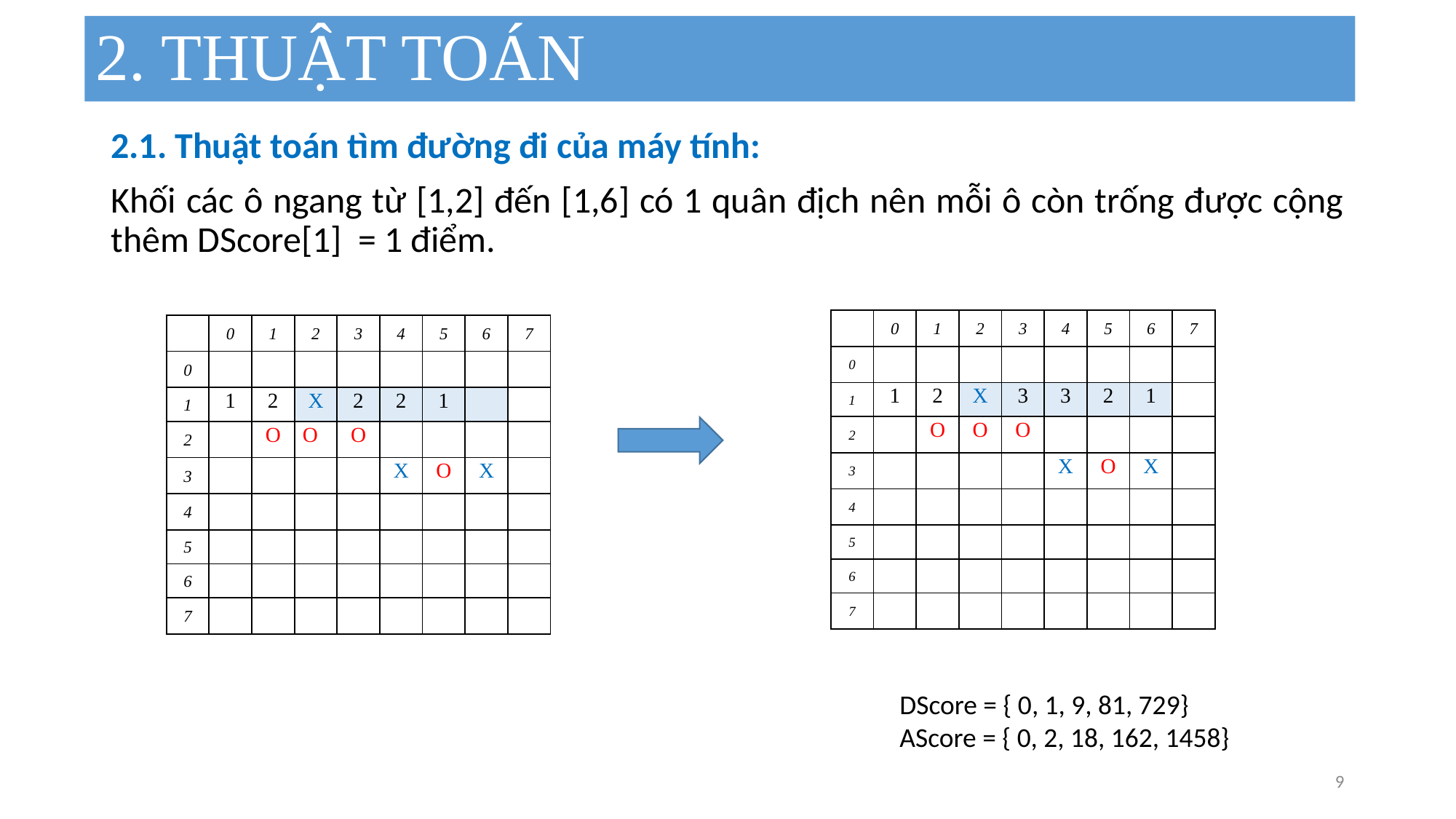

# 2. THUẬT TOÁN
2.1. Thuật toán tìm đường đi của máy tính:
Khối các ô ngang từ [1,2] đến [1,6] có 1 quân địch nên mỗi ô còn trống được cộng thêm DScore[1]  = 1 điểm.

|  | 0 | 1 | 2 | 3 | 4 | 5 | 6 | 7 |
| --- | --- | --- | --- | --- | --- | --- | --- | --- |
| 0 |  |  |  |  |  |  |  |  |
| 1 | 1 | 2 | X | 3 | 3 | 2 | 1 |  |
| 2 |  | O | O | O |  |  |  |  |
| 3 |  |  |  |  | X | O | X |  |
| 4 |  |  |  |  |  |  |  |  |
| 5 |  |  |  |  |  |  |  |  |
| 6 |  |  |  |  |  |  |  |  |
| 7 |  |  |  |  |  |  |  |  |
|  | 0 | 1 | 2 | 3 | 4 | 5 | 6 | 7 |
| --- | --- | --- | --- | --- | --- | --- | --- | --- |
| 0 |  |  |  |  |  |  |  |  |
| 1 | 1 | 2 | X | 2 | 2 | 1 |  |  |
| 2 |  | O | O | O |  |  |  |  |
| 3 |  |  |  |  | X | O | X |  |
| 4 |  |  |  |  |  |  |  |  |
| 5 |  |  |  |  |  |  |  |  |
| 6 |  |  |  |  |  |  |  |  |
| 7 |  |  |  |  |  |  |  |  |

DScore = { 0, 1, 9, 81, 729}
AScore = { 0, 2, 18, 162, 1458}
9